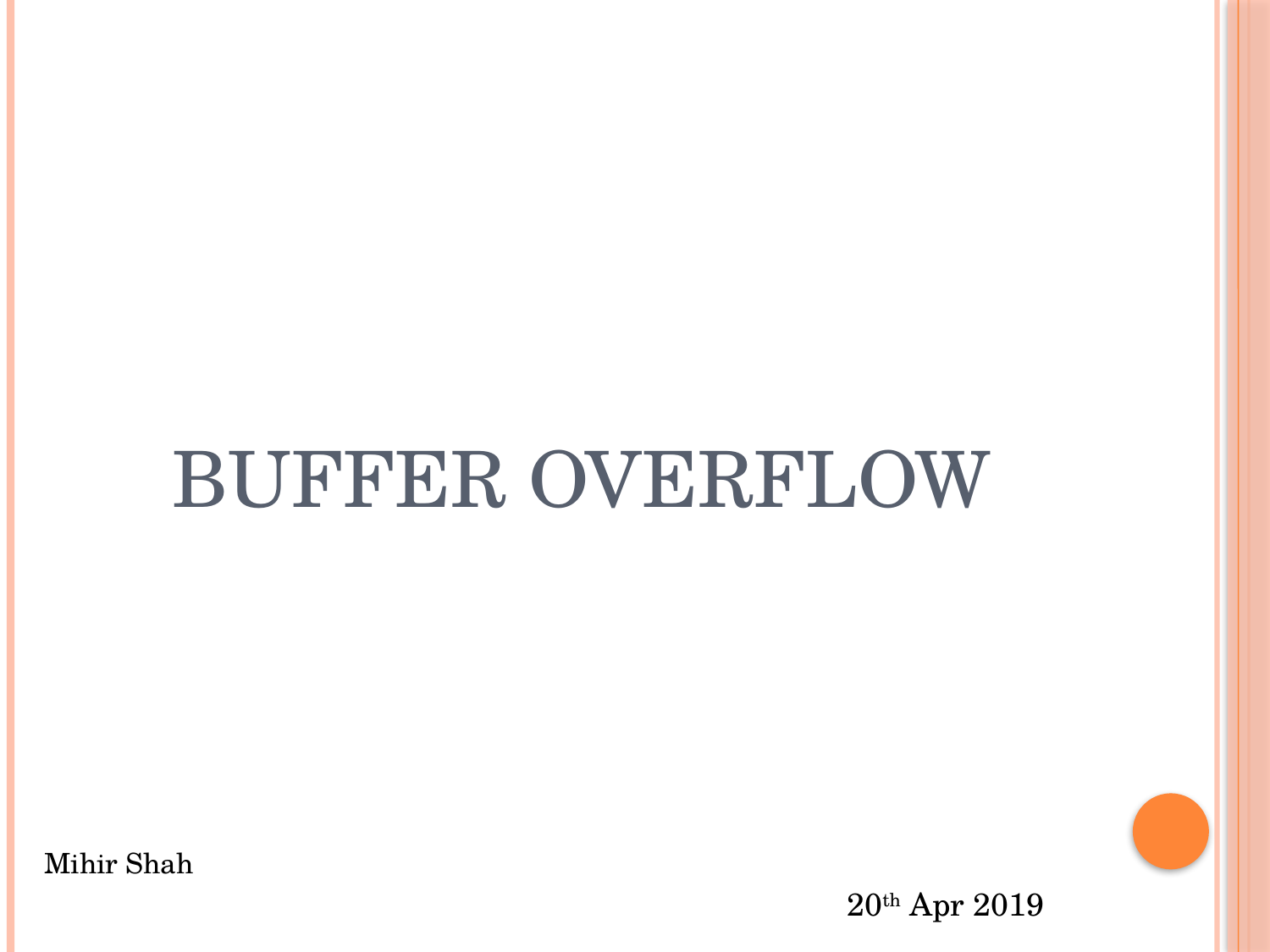

Buffer overflow
Mihir Shah
20th Apr 2019